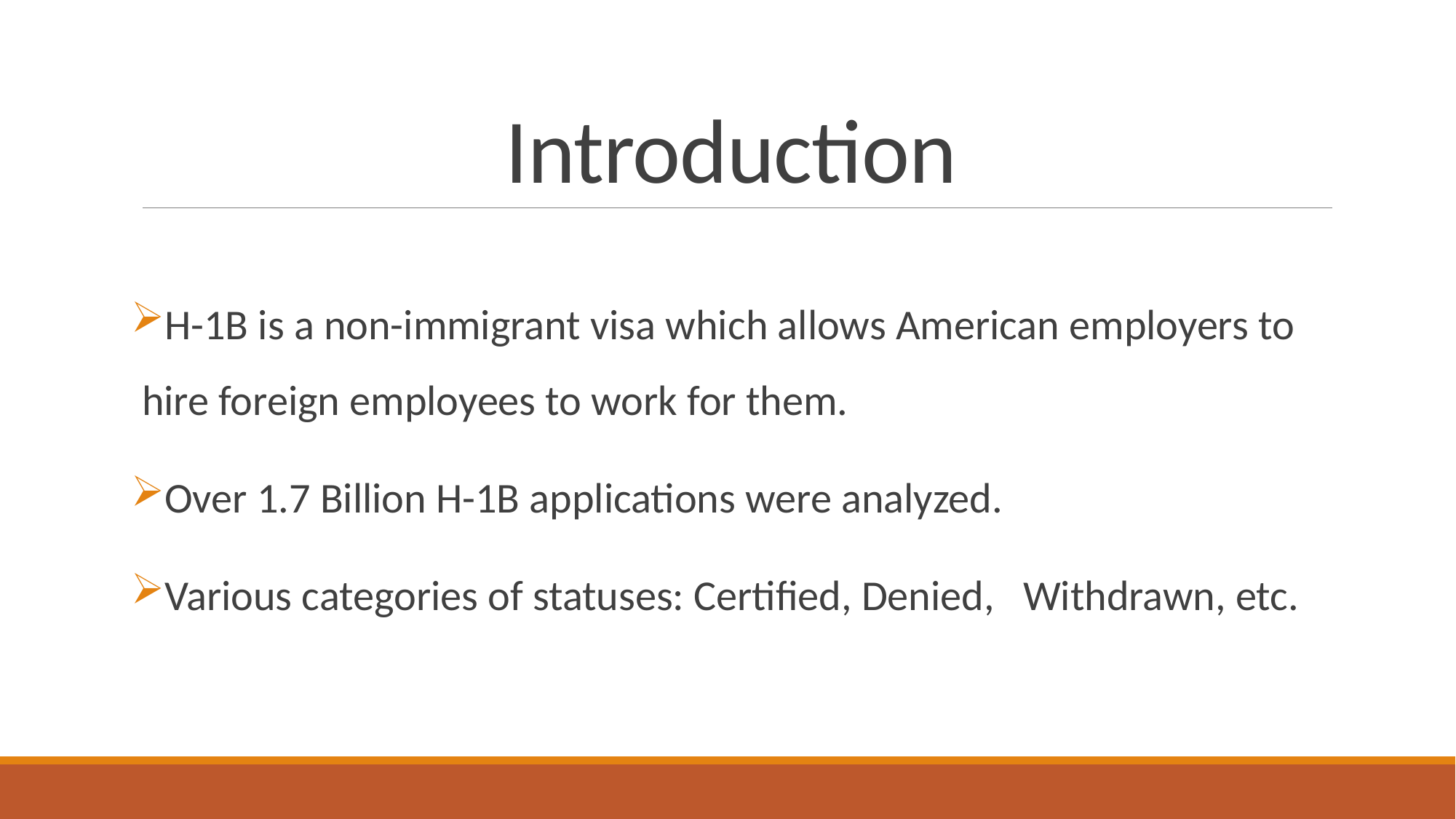

# Introduction
H-1B is a non-immigrant visa which allows American employers to hire foreign employees to work for them.
Over 1.7 Billion H-1B applications were analyzed.
Various categories of statuses: Certified, Denied,   Withdrawn, etc.